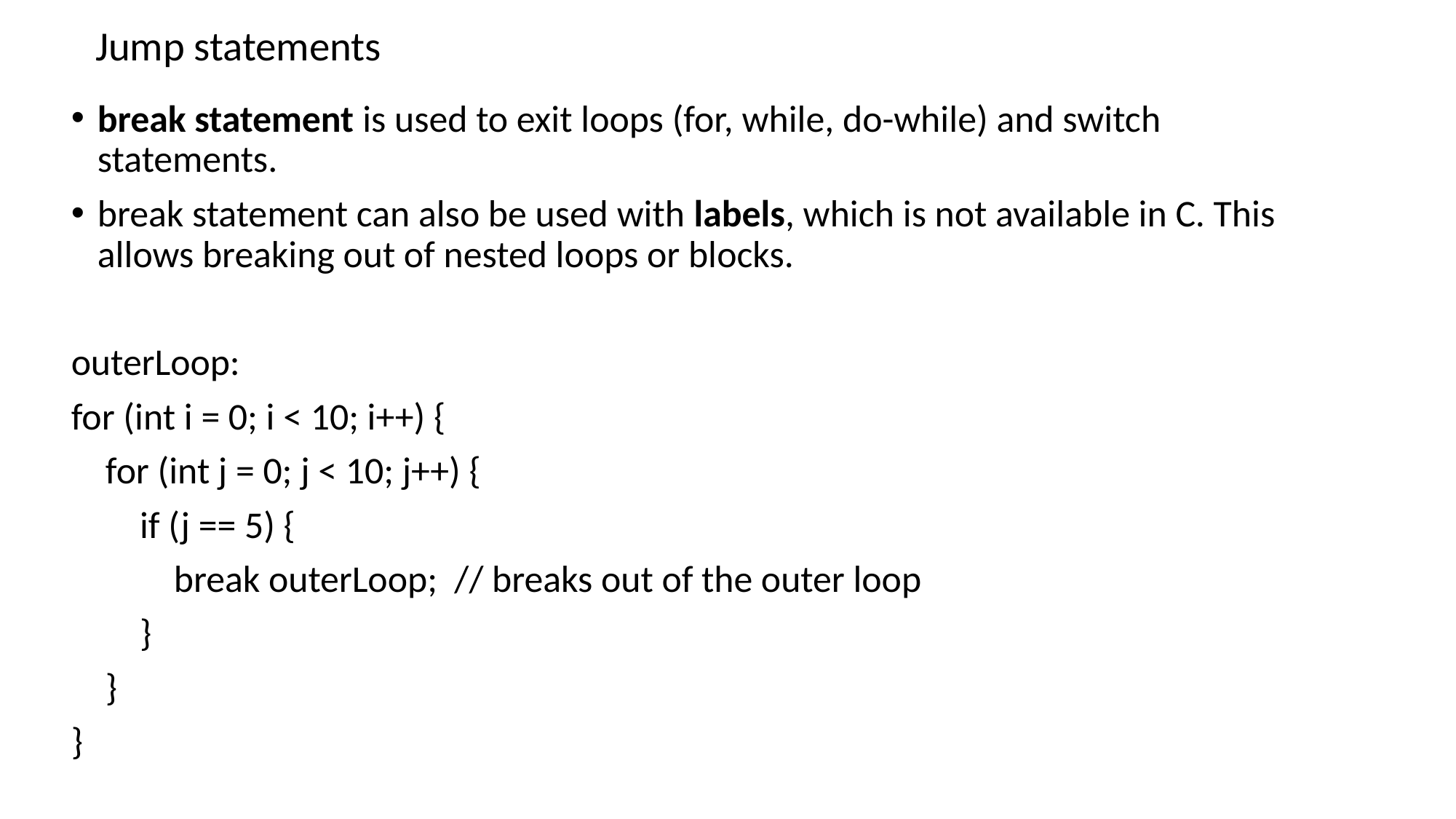

# Jump statements
break statement is used to exit loops (for, while, do-while) and switch statements.
break statement can also be used with labels, which is not available in C. This allows breaking out of nested loops or blocks.

outerLoop:
for (int i = 0; i < 10; i++) {
    for (int j = 0; j < 10; j++) {
        if (j == 5) {
            break outerLoop;  // breaks out of the outer loop
        }
    }
}